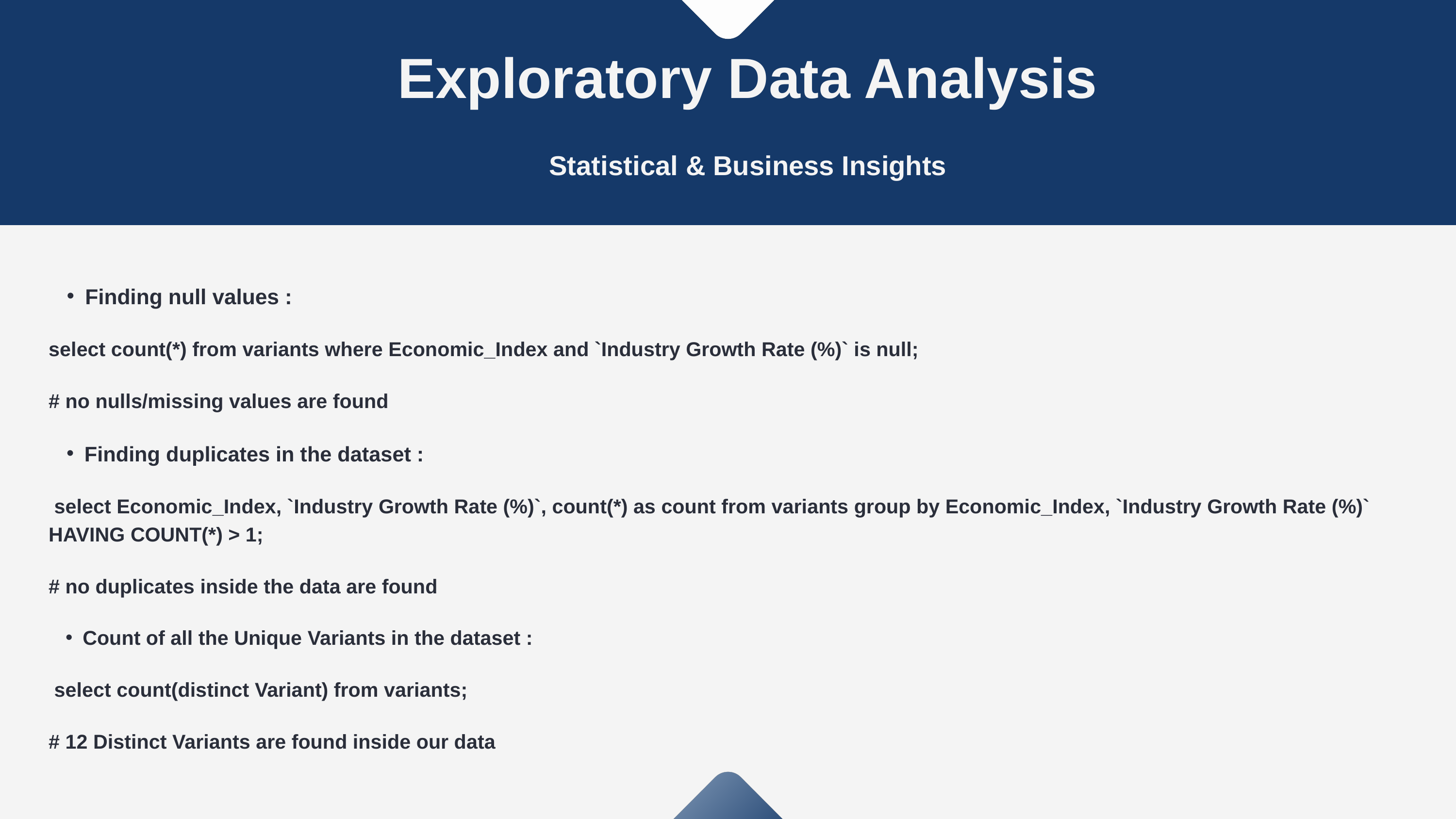

Exploratory Data Analysis

Statistical & Business Insights

Finding null values :

select count(*) from variants where Economic_Index and `Industry Growth Rate (%)` is null;

# no nulls/missing values are found

Finding duplicates in the dataset :

 select Economic_Index, `Industry Growth Rate (%)`, count(*) as count from variants group by Economic_Index, `Industry Growth Rate (%)` HAVING COUNT(*) > 1;

# no duplicates inside the data are found

Count of all the Unique Variants in the dataset :

 select count(distinct Variant) from variants;

# 12 Distinct Variants are found inside our data